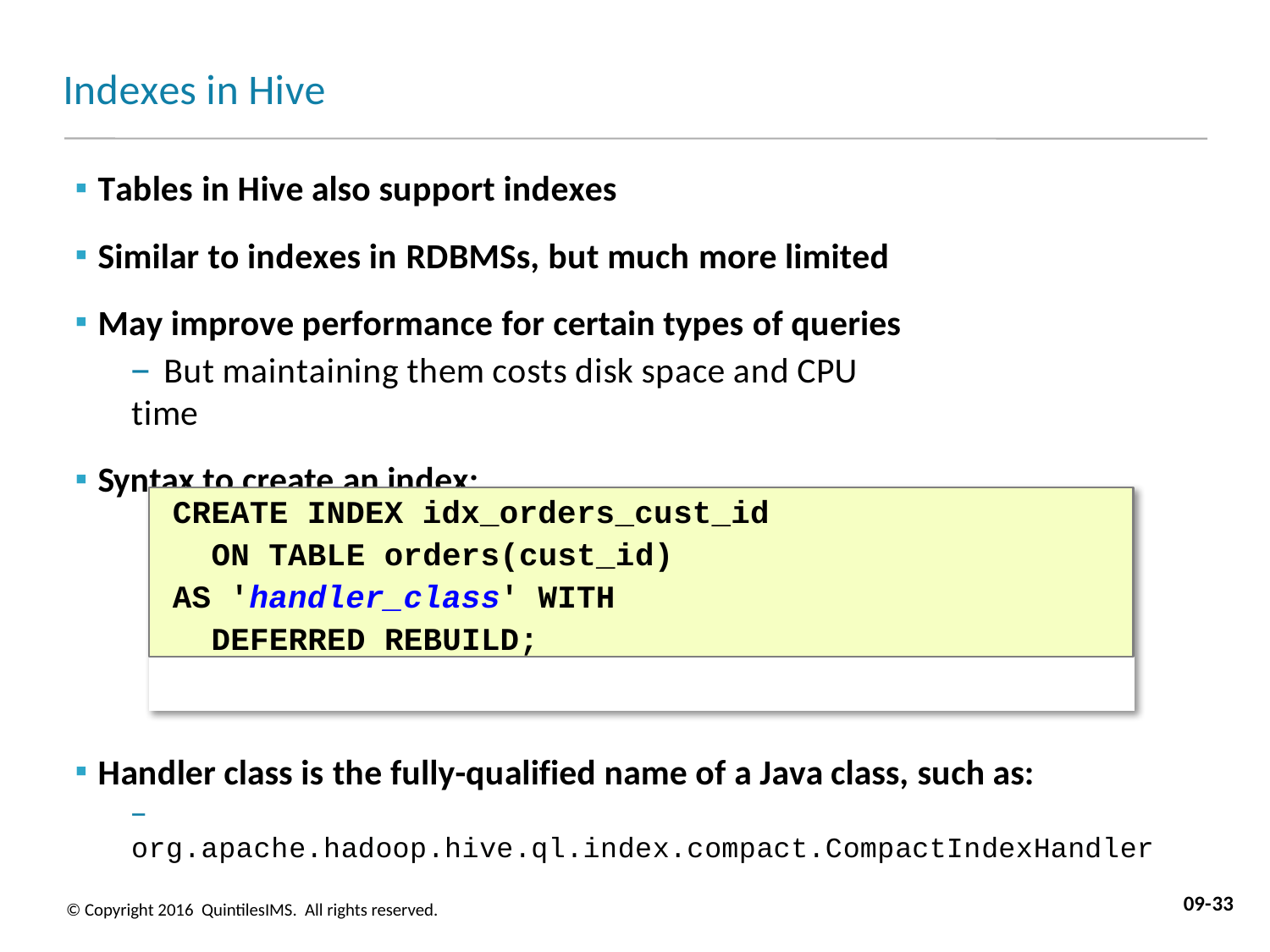

# Indexes in Hive
Tables in Hive also support indexes
Similar to indexes in RDBMSs, but much more limited
May improve performance for certain types of queries
– But maintaining them costs disk space and CPU time
Syntax to create an index:

CREATE INDEX idx_orders_cust_id ON TABLE orders(cust_id)
AS 'handler_class' WITH DEFERRED REBUILD;

Handler class is the fully-qualified name of a Java class, such as:
– org.apache.hadoop.hive.ql.index.compact.CompactIndexHandler
09-33
© Copyright 2016  QuintilesIMS.  All rights reserved.